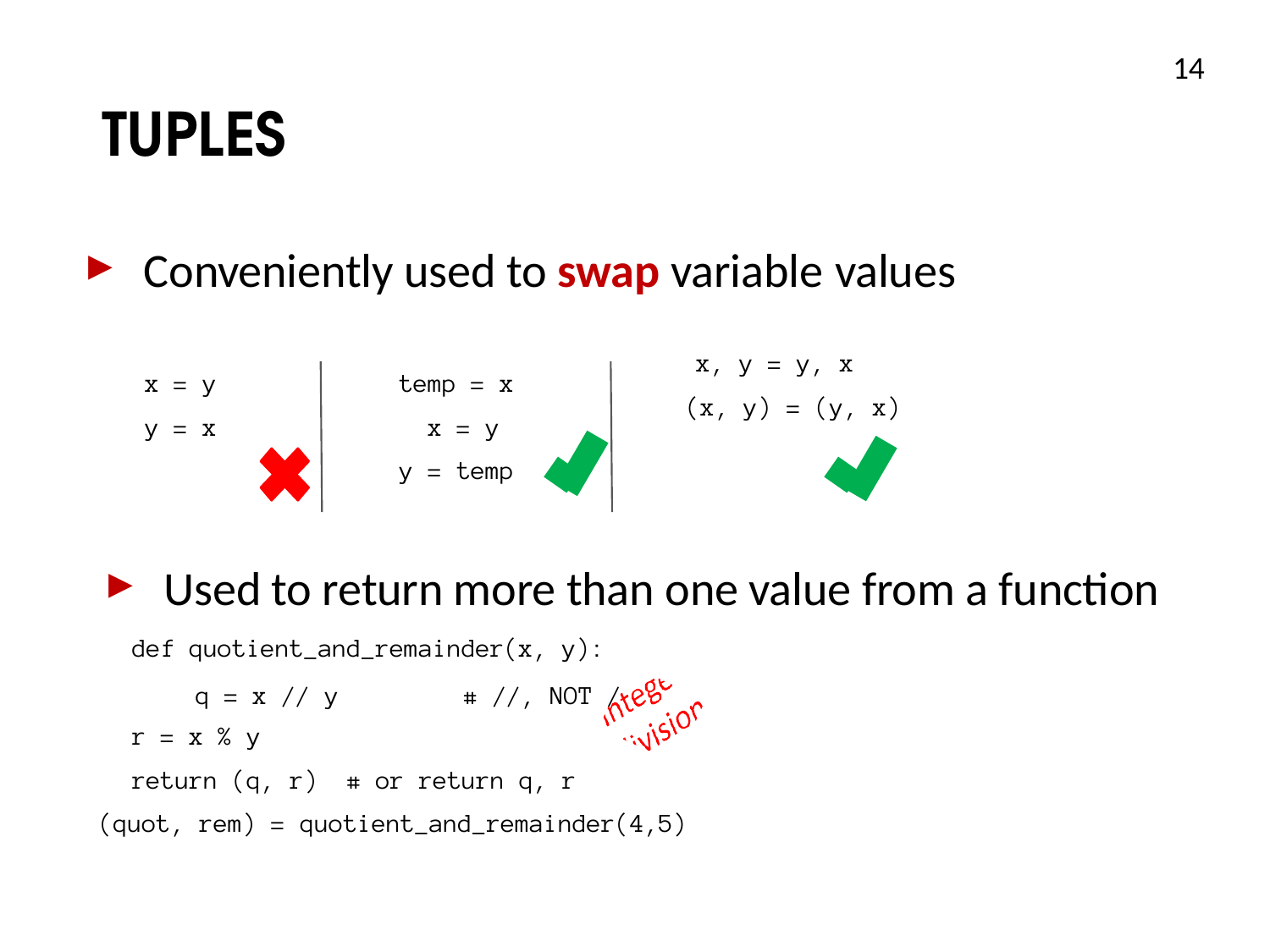

14
# TUPLES
Conveniently used to swap variable values
x, y = y, x
x = y
y = x
temp = x   x = y
y = temp

(x, y) = (y, x)

Used to return more than one value from a function
def quotient_and_remainder(x, y):
	q = x // y  	 # //, NOT /
r = x % y
return (q, r)  # or return q, r
(quot, rem) = quotient_and_remainder(4,5)